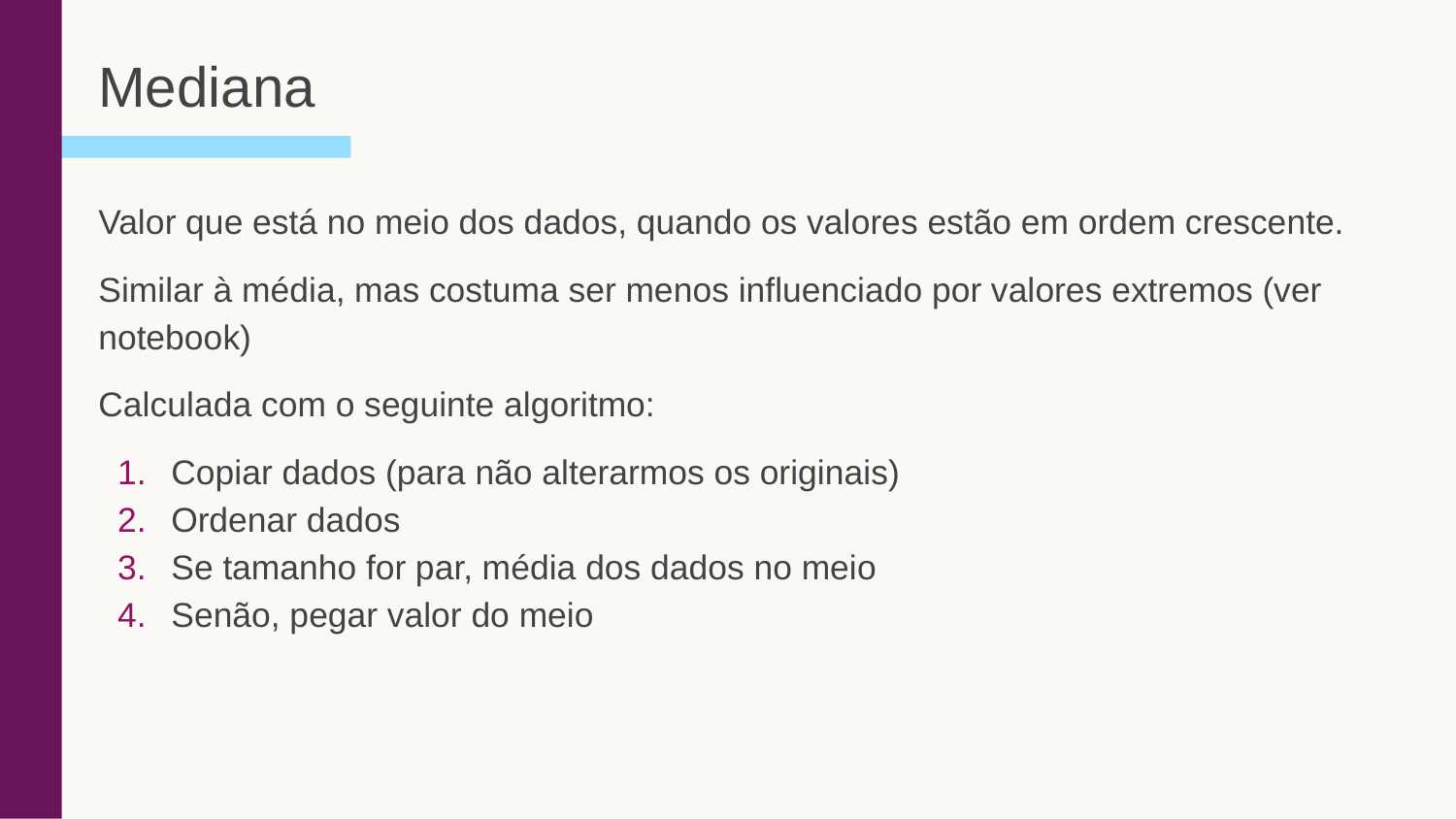

# Mediana
Valor que está no meio dos dados, quando os valores estão em ordem crescente.
Similar à média, mas costuma ser menos influenciado por valores extremos (ver notebook)
Calculada com o seguinte algoritmo:
Copiar dados (para não alterarmos os originais)
Ordenar dados
Se tamanho for par, média dos dados no meio
Senão, pegar valor do meio